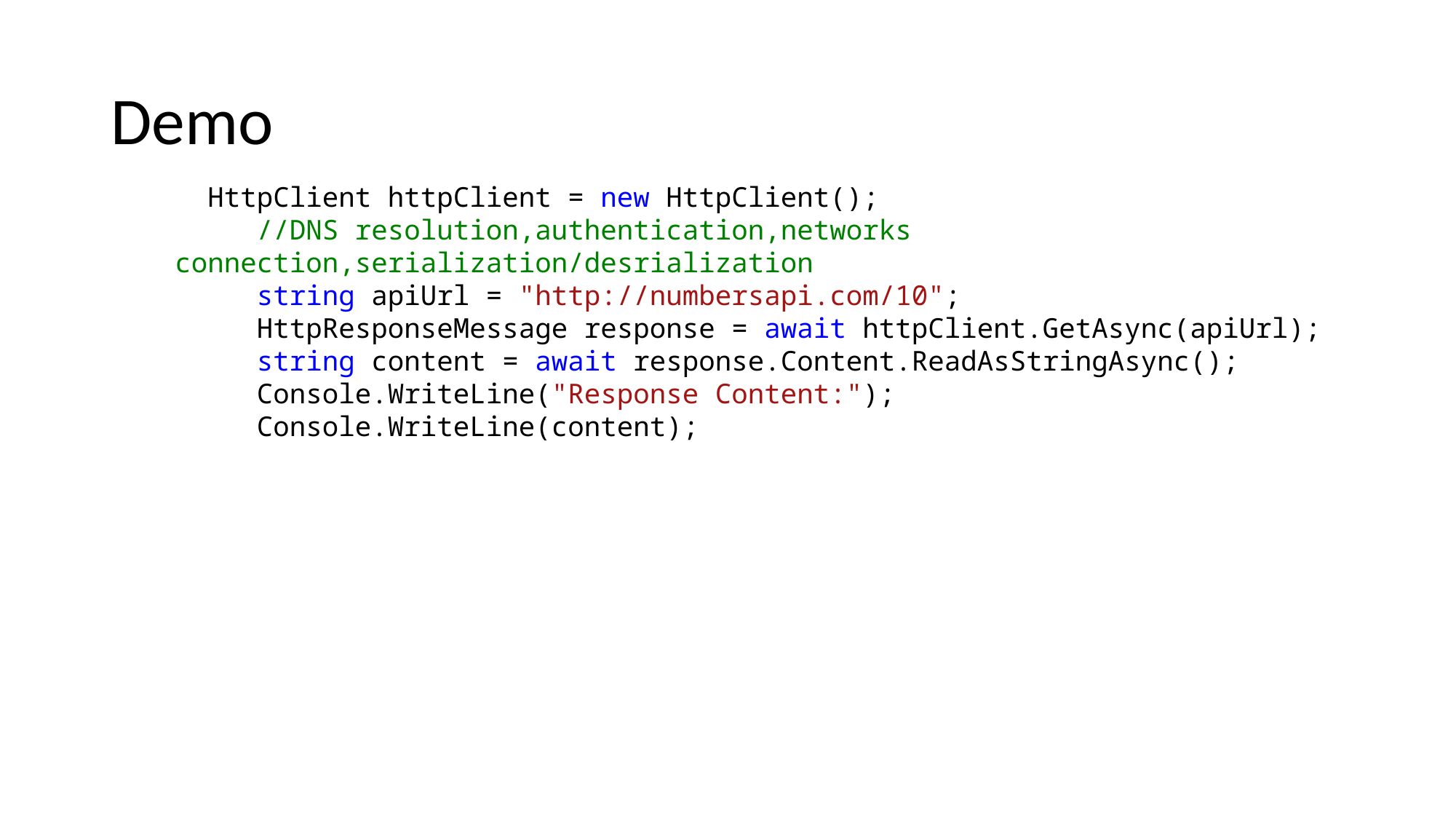

# Demo
  HttpClient httpClient = new HttpClient();
     //DNS resolution,authentication,networks connection,serialization/desrialization
     string apiUrl = "http://numbersapi.com/10";
     HttpResponseMessage response = await httpClient.GetAsync(apiUrl);
     string content = await response.Content.ReadAsStringAsync();
     Console.WriteLine("Response Content:");
     Console.WriteLine(content);